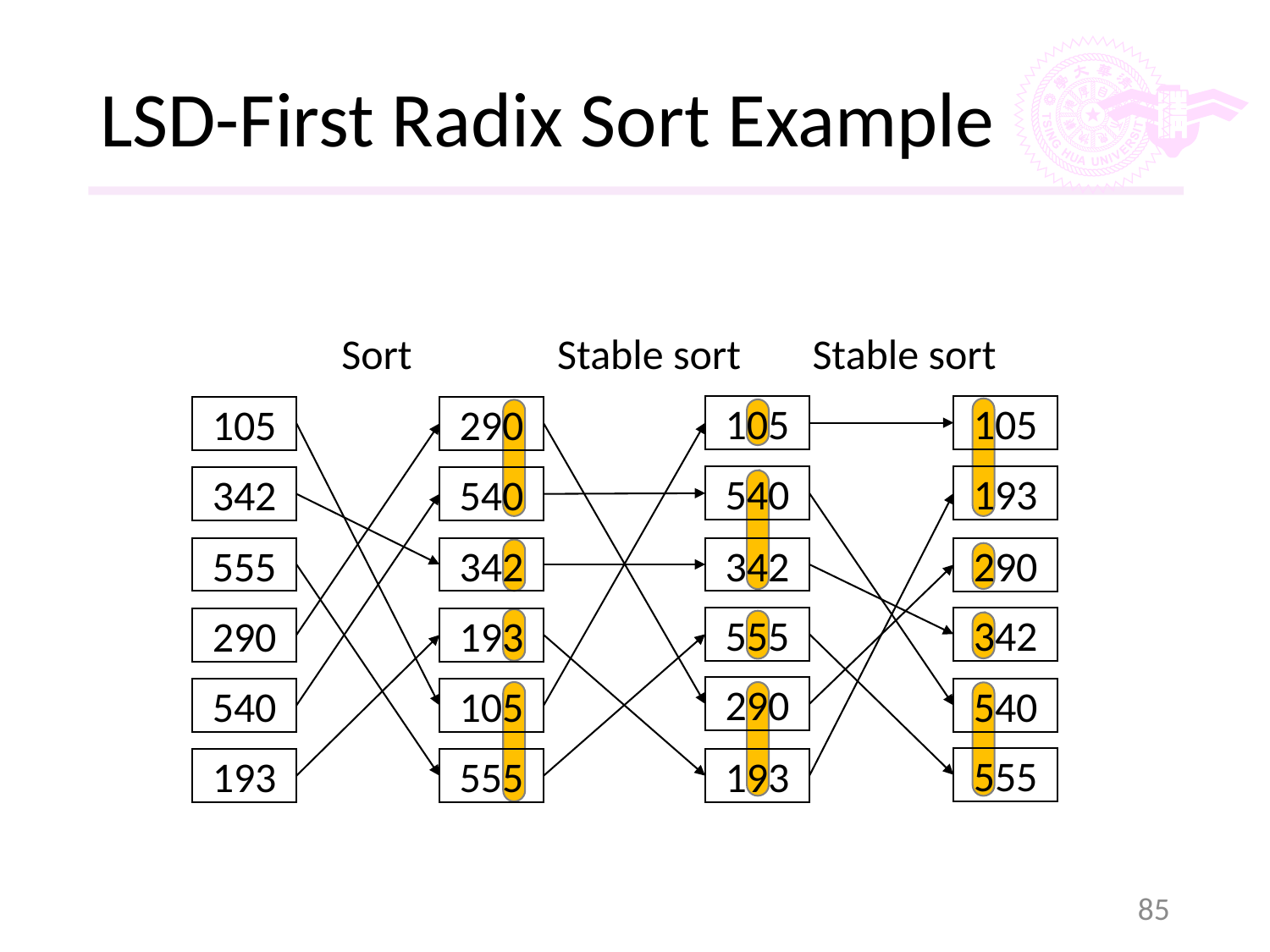

# LSD-First Radix Sort Example
Sort
Stable sort
Stable sort
105
105
105
290

540
193
342
540

555
342
342
290

555
342
290
193

290
540
105
540

555
193
555
193
85